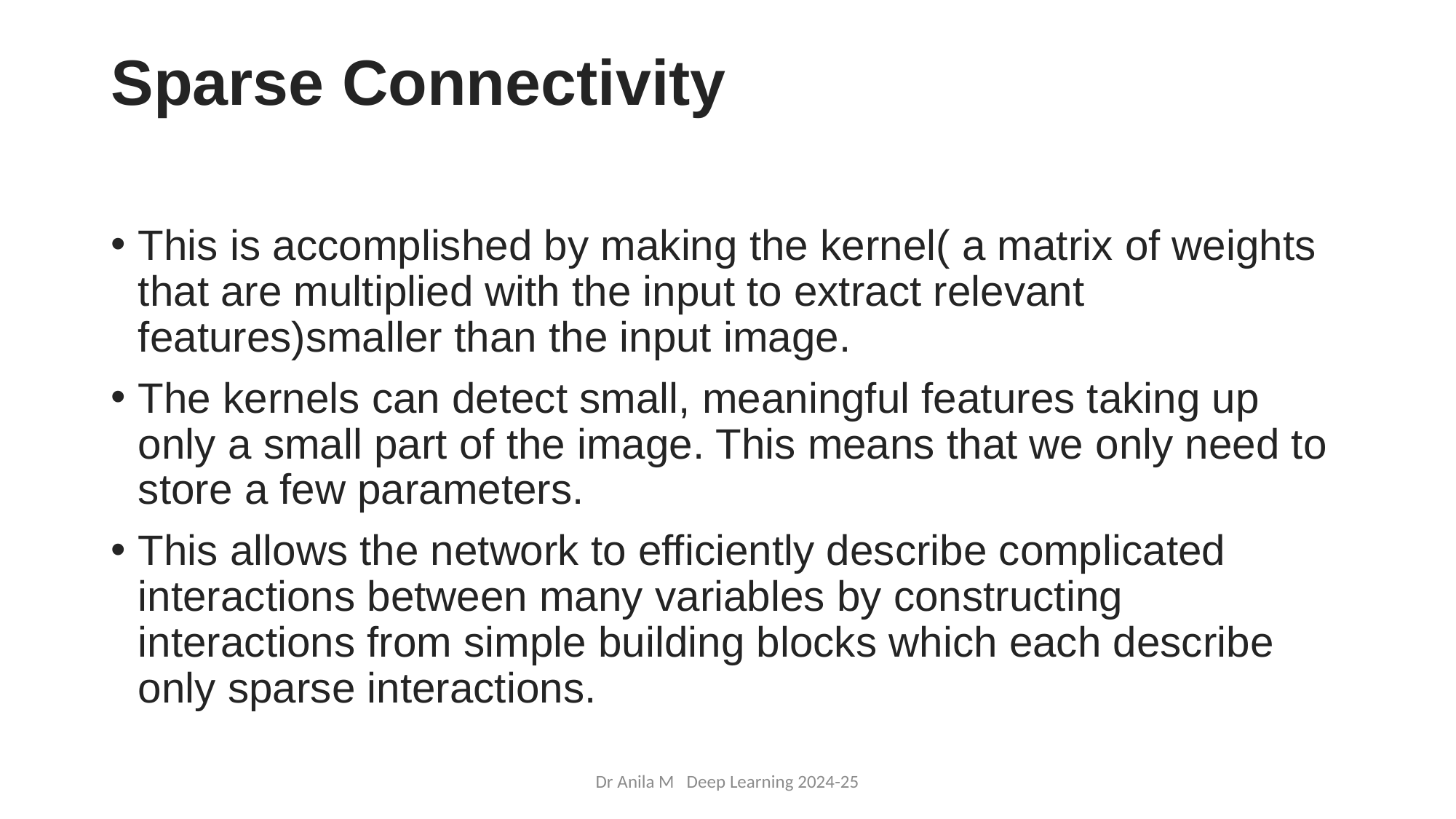

# Sparse Connectivity
This is accomplished by making the kernel( a matrix of weights that are multiplied with the input to extract relevant features)smaller than the input image.
The kernels can detect small, meaningful features taking up only a small part of the image. This means that we only need to store a few parameters.
This allows the network to efficiently describe complicated interactions between many variables by constructing interactions from simple building blocks which each describe only sparse interactions.
Dr Anila M   Deep Learning 2024-25